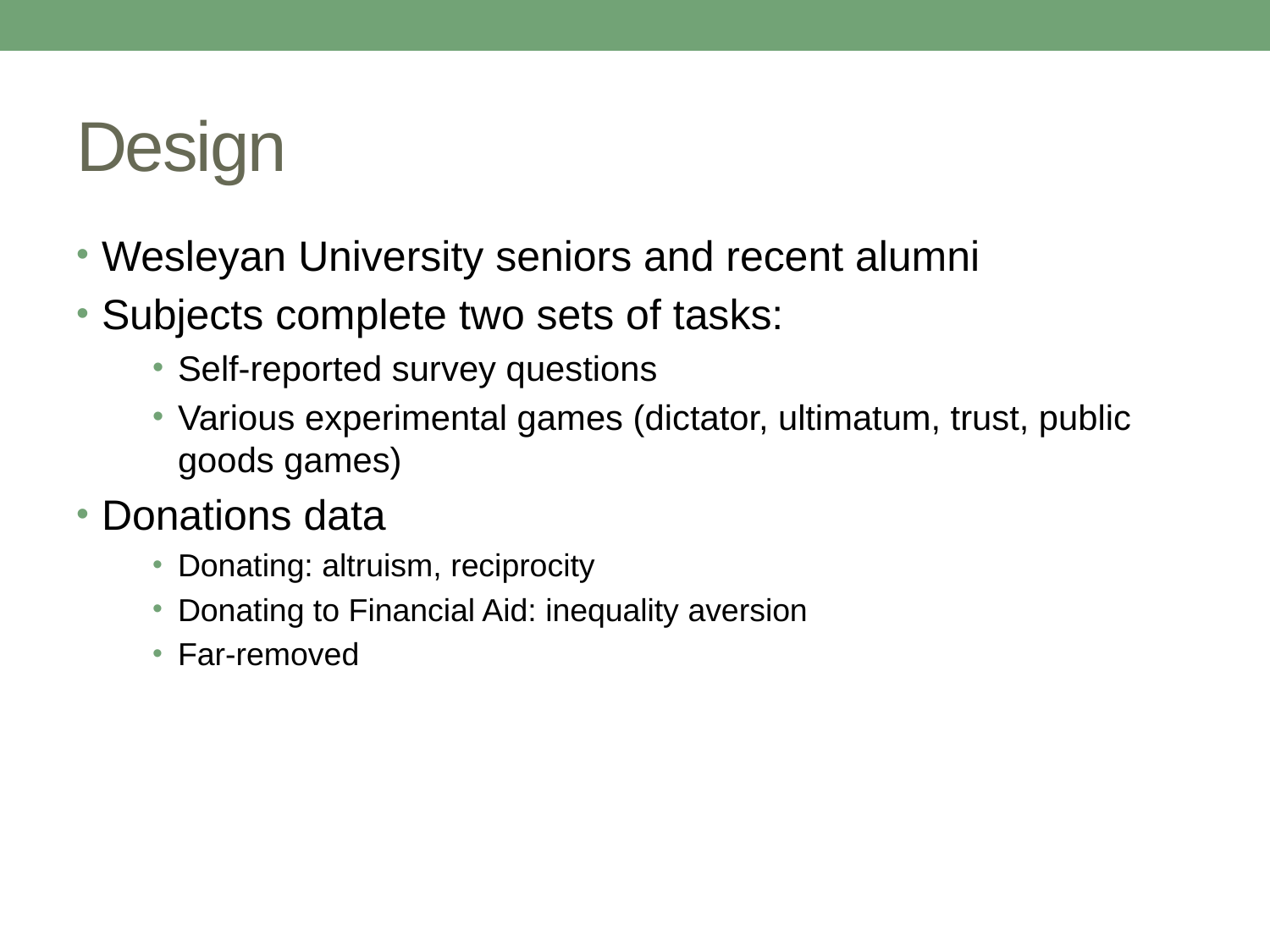

# Design
Wesleyan University seniors and recent alumni
Subjects complete two sets of tasks:
Self-reported survey questions
Various experimental games (dictator, ultimatum, trust, public goods games)
Donations data
Donating: altruism, reciprocity
Donating to Financial Aid: inequality aversion
Far-removed